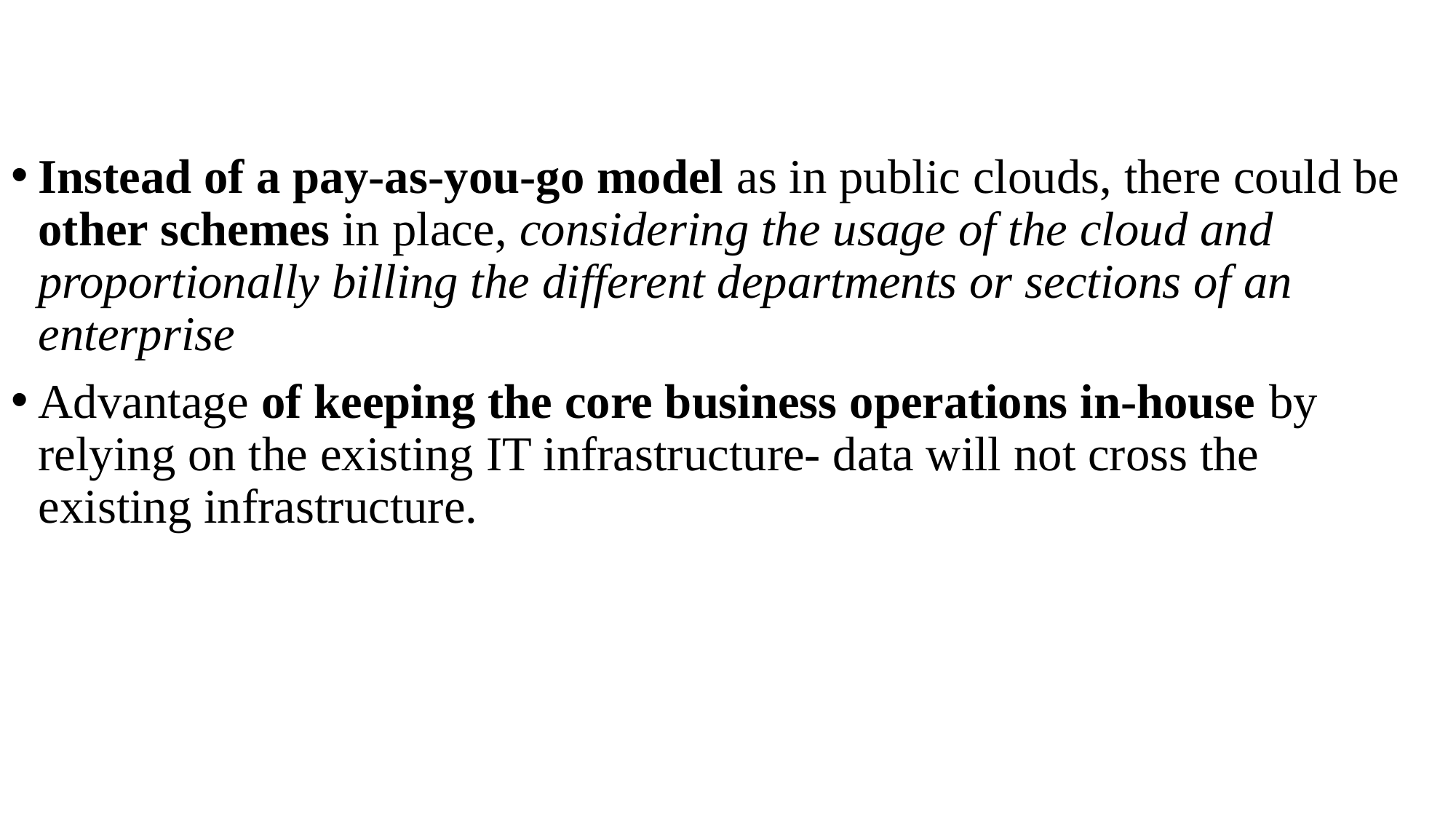

Instead of a pay-as-you-go model as in public clouds, there could be other schemes in place, considering the usage of the cloud and proportionally billing the different departments or sections of an enterprise
Advantage of keeping the core business operations in-house by relying on the existing IT infrastructure- data will not cross the existing infrastructure.